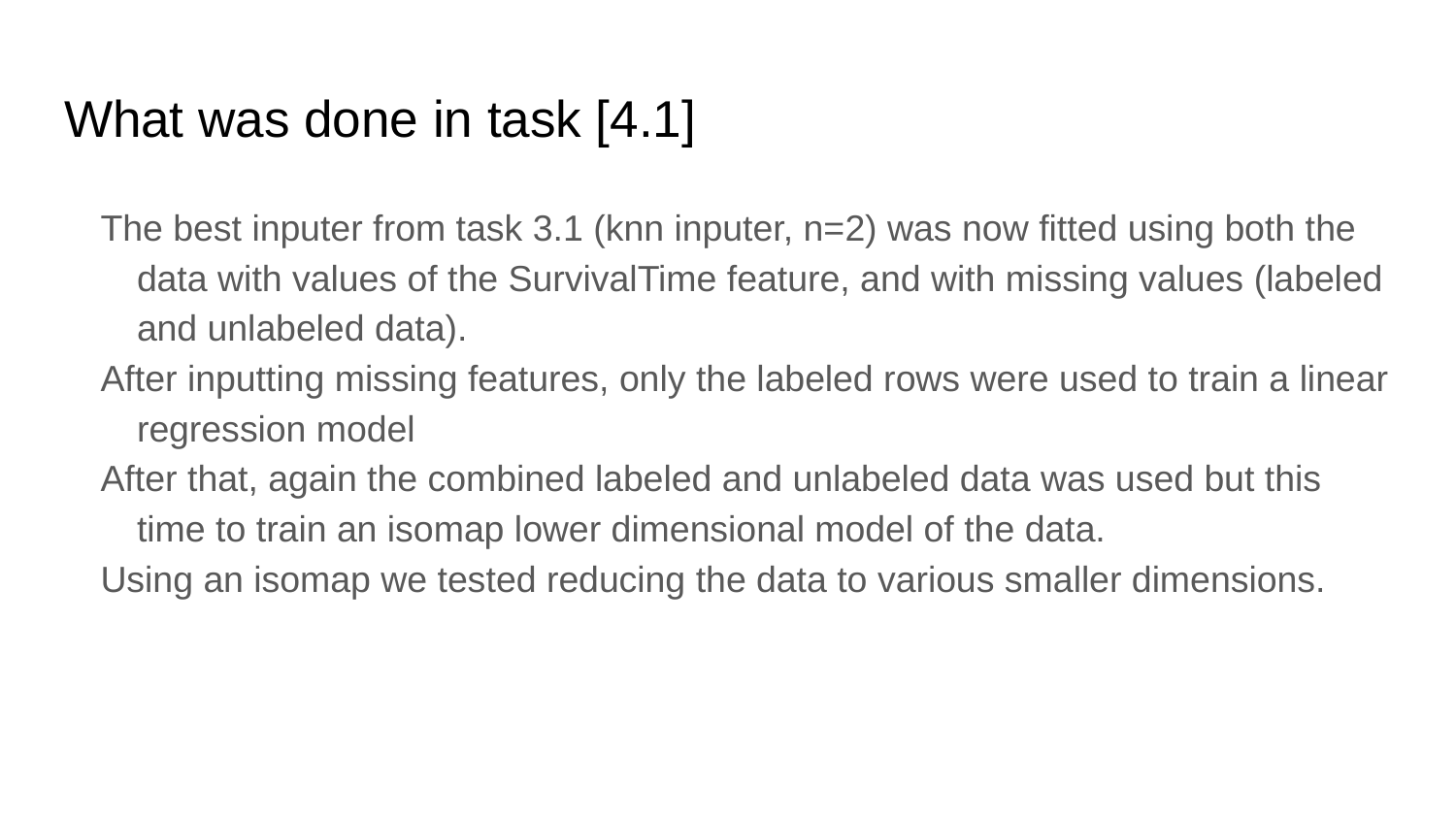

# What was done in task [4.1]
The best inputer from task 3.1 (knn inputer, n=2) was now fitted using both the data with values of the SurvivalTime feature, and with missing values (labeled and unlabeled data).
After inputting missing features, only the labeled rows were used to train a linear regression model
After that, again the combined labeled and unlabeled data was used but this time to train an isomap lower dimensional model of the data.
Using an isomap we tested reducing the data to various smaller dimensions.